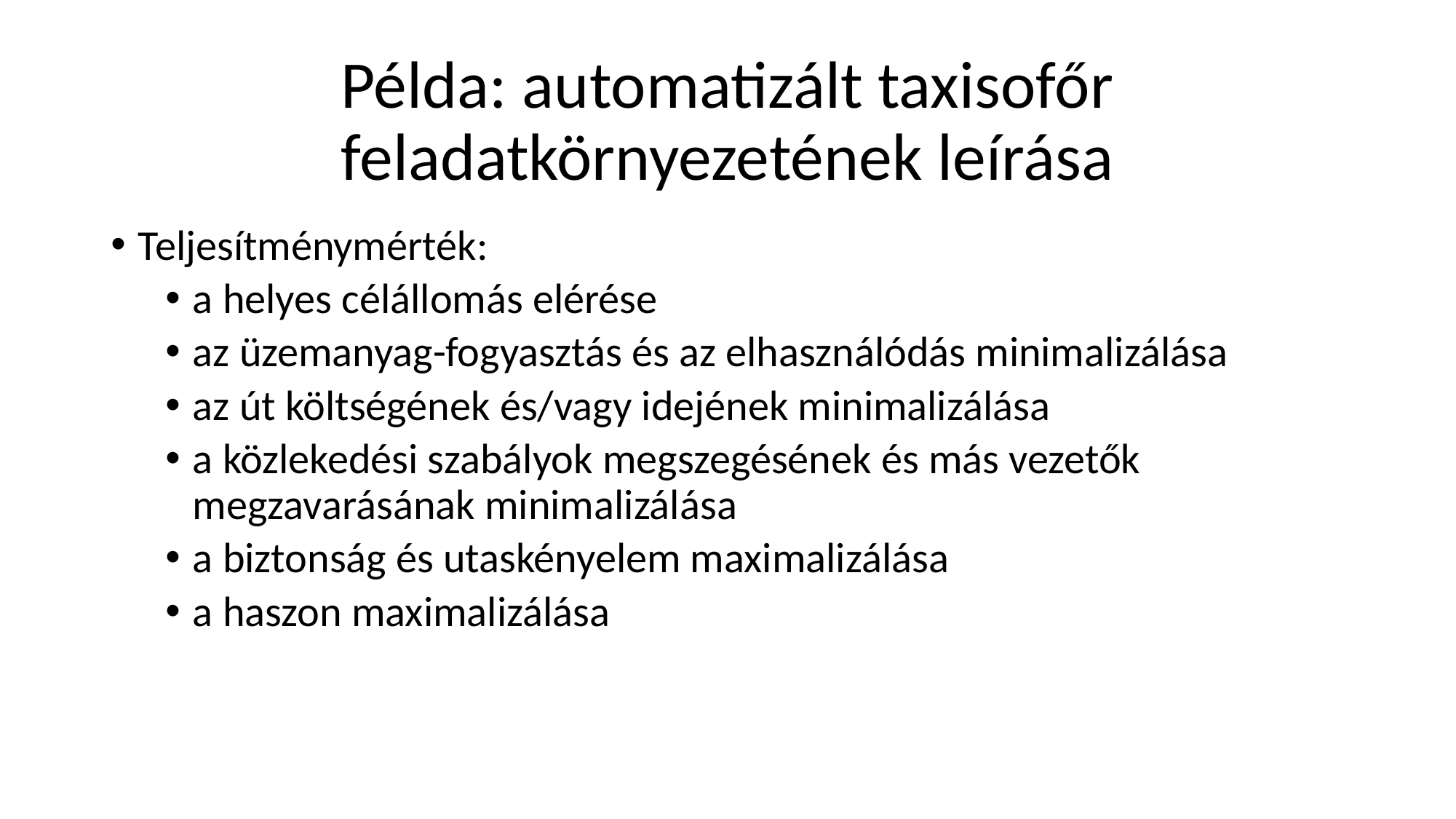

# Példa: automatizált taxisofőr feladatkörnyezetének leírása
Teljesítménymérték:
a helyes célállomás elérése
az üzemanyag-fogyasztás és az elhasználódás minimalizálása
az út költségének és/vagy idejének minimalizálása
a közlekedési szabályok megszegésének és más vezetők megzavarásának minimalizálása
a biztonság és utaskényelem maximalizálása
a haszon maximalizálása